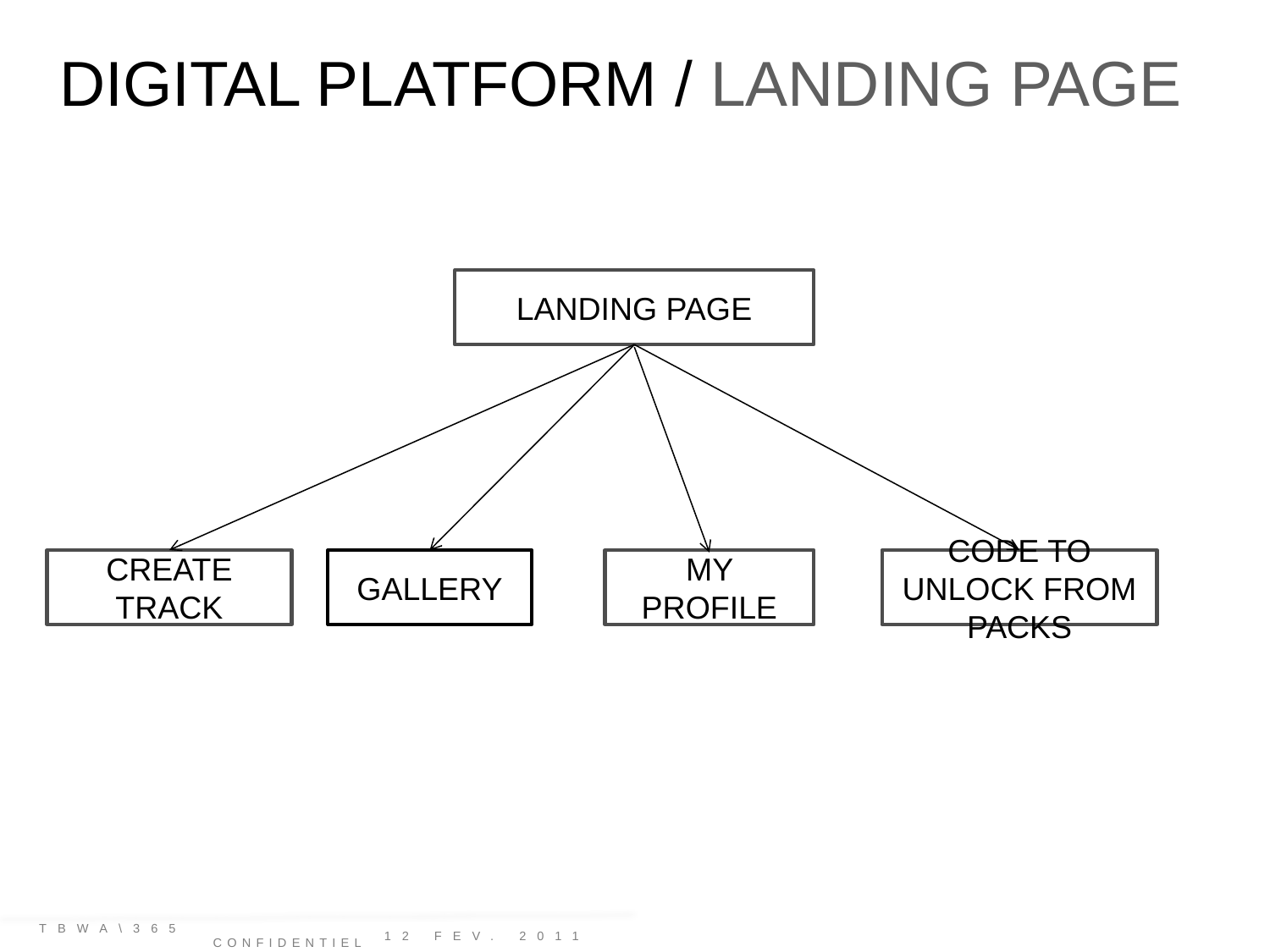

DIGITAL PLATFORM / LANDING PAGE
LANDING PAGE
CREATE TRACK
GALLERY
MY PROFILE
CODE TO UNLOCK FROM PACKS